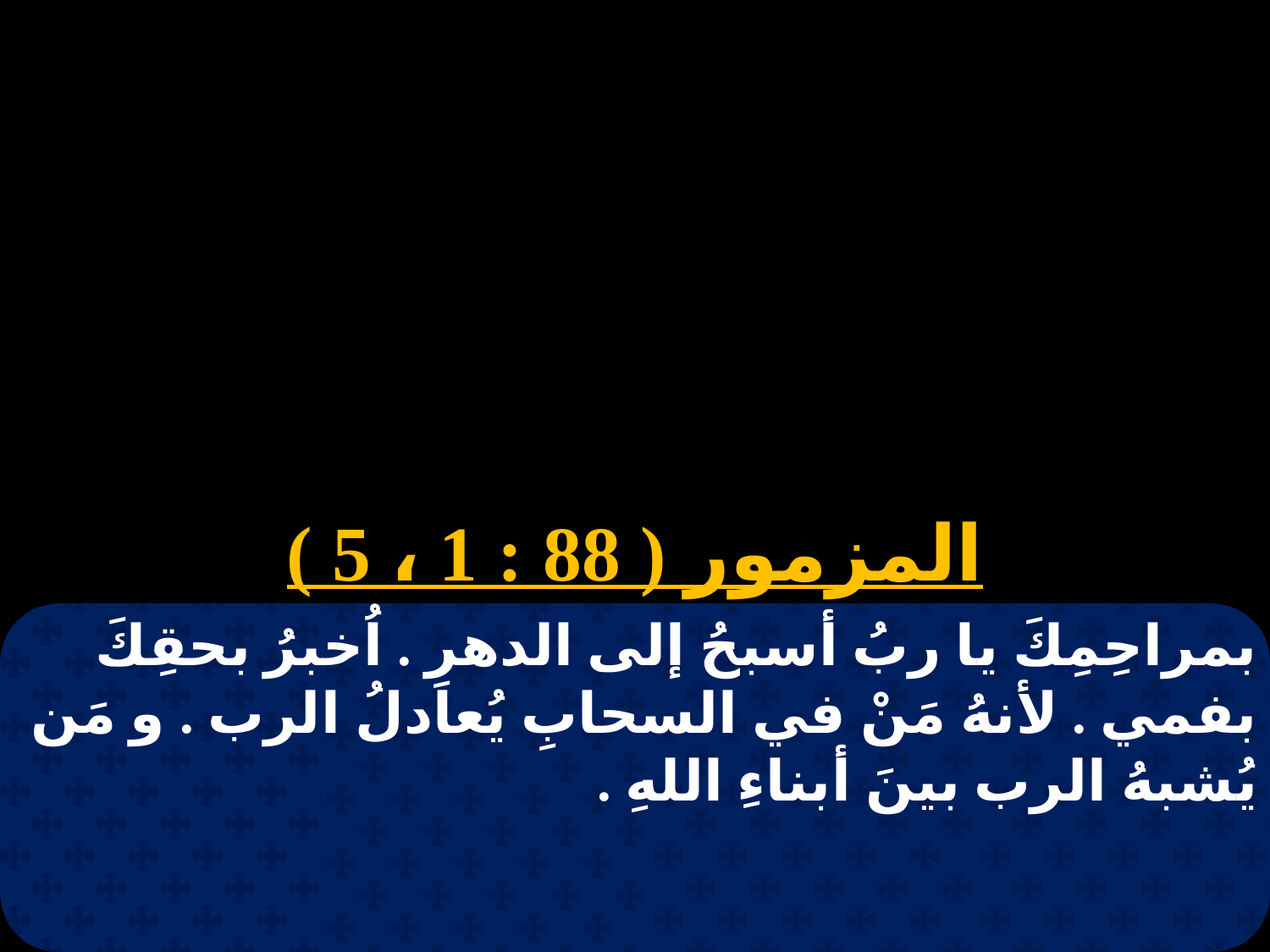

المزمور ( 88 : 1 ، 5 )
بمراحِمِكَ يا ربُ أسبحُ إلى الدهرِ . اُخبرُ بحقِكَ بفمي . لأنهُ مَنْ في السحابِ يُعادلُ الرب . و مَن يُشبهُ الرب بينَ أبناءِ اللهِ .